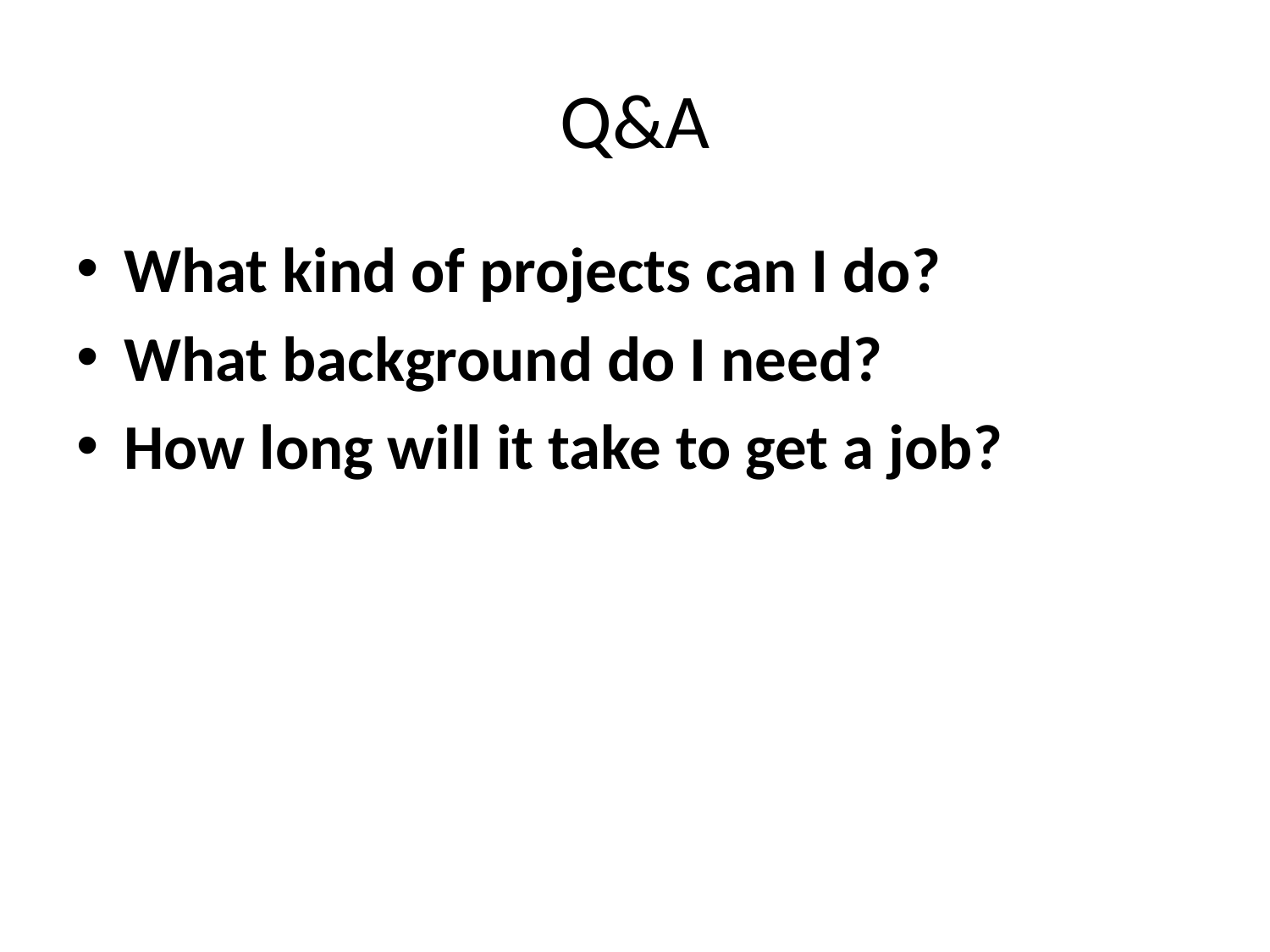

# Q&A
What kind of projects can I do?
What background do I need?
How long will it take to get a job?